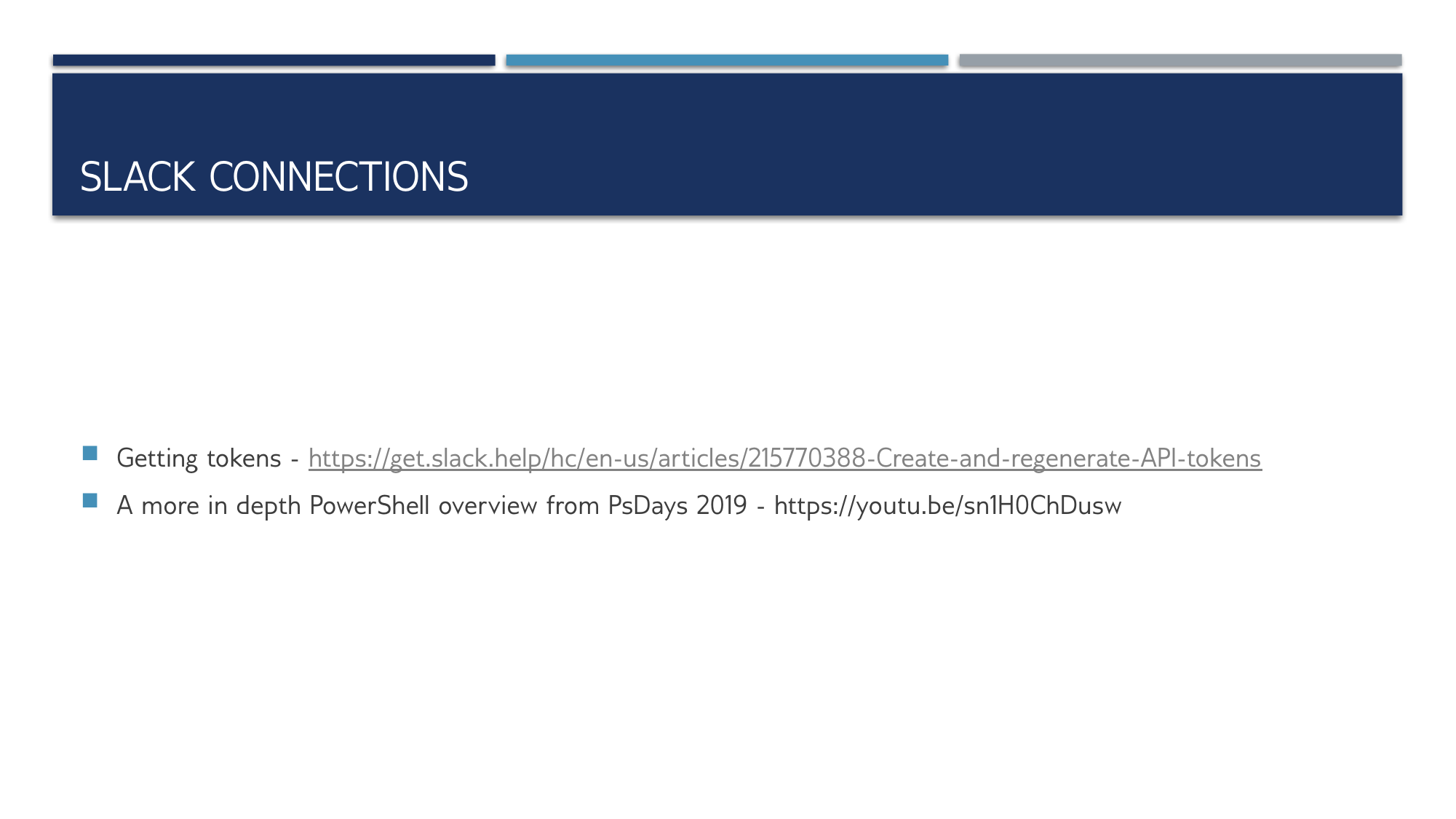

# Slack connections
Getting tokens - https://get.slack.help/hc/en-us/articles/215770388-Create-and-regenerate-API-tokens
A more in depth PowerShell overview from PsDays 2019 - https://youtu.be/sn1H0ChDusw